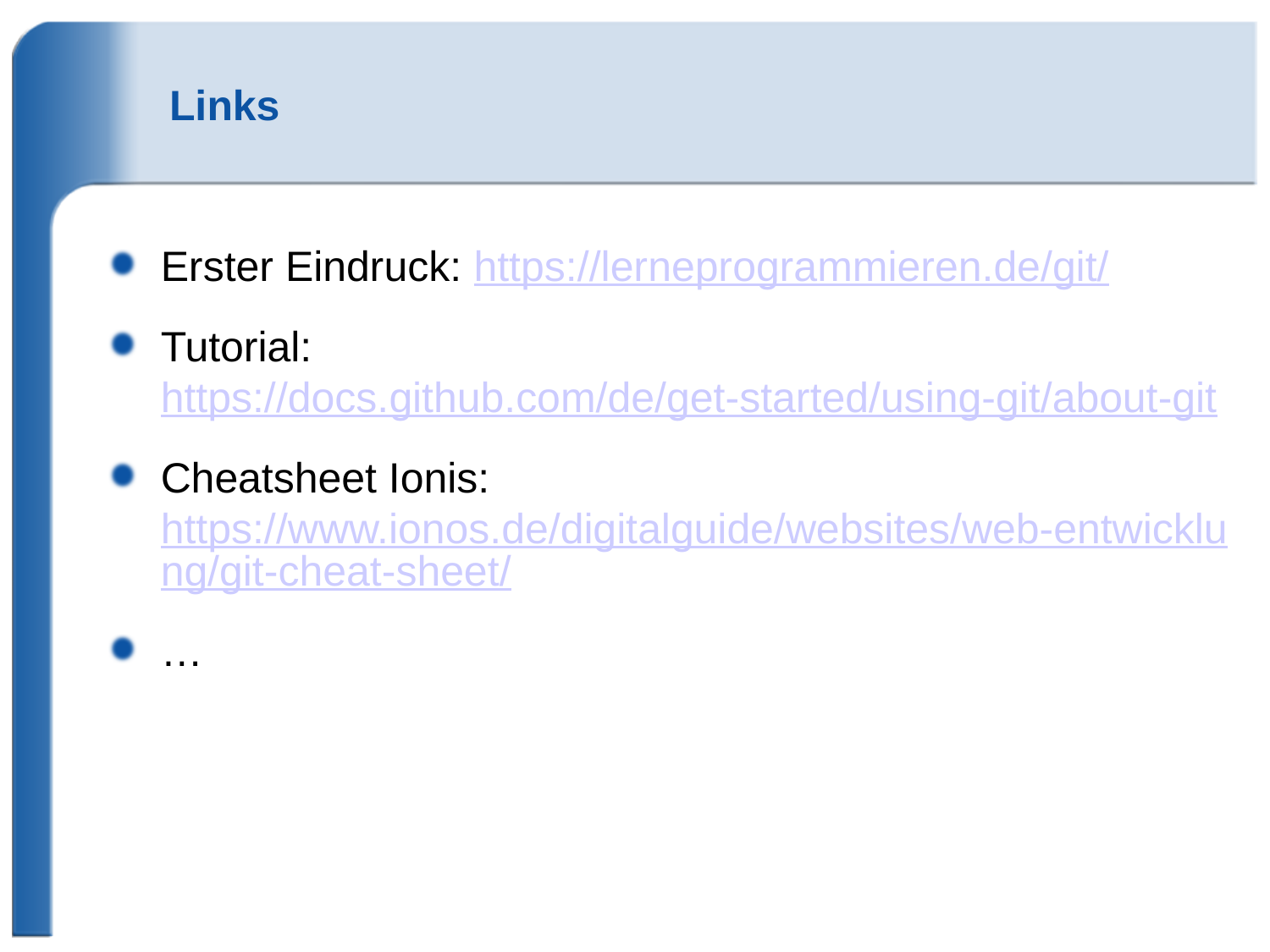

# Links
Erster Eindruck: https://lerneprogrammieren.de/git/
Tutorial: https://docs.github.com/de/get-started/using-git/about-git
Cheatsheet Ionis: https://www.ionos.de/digitalguide/websites/web-entwicklung/git-cheat-sheet/
…